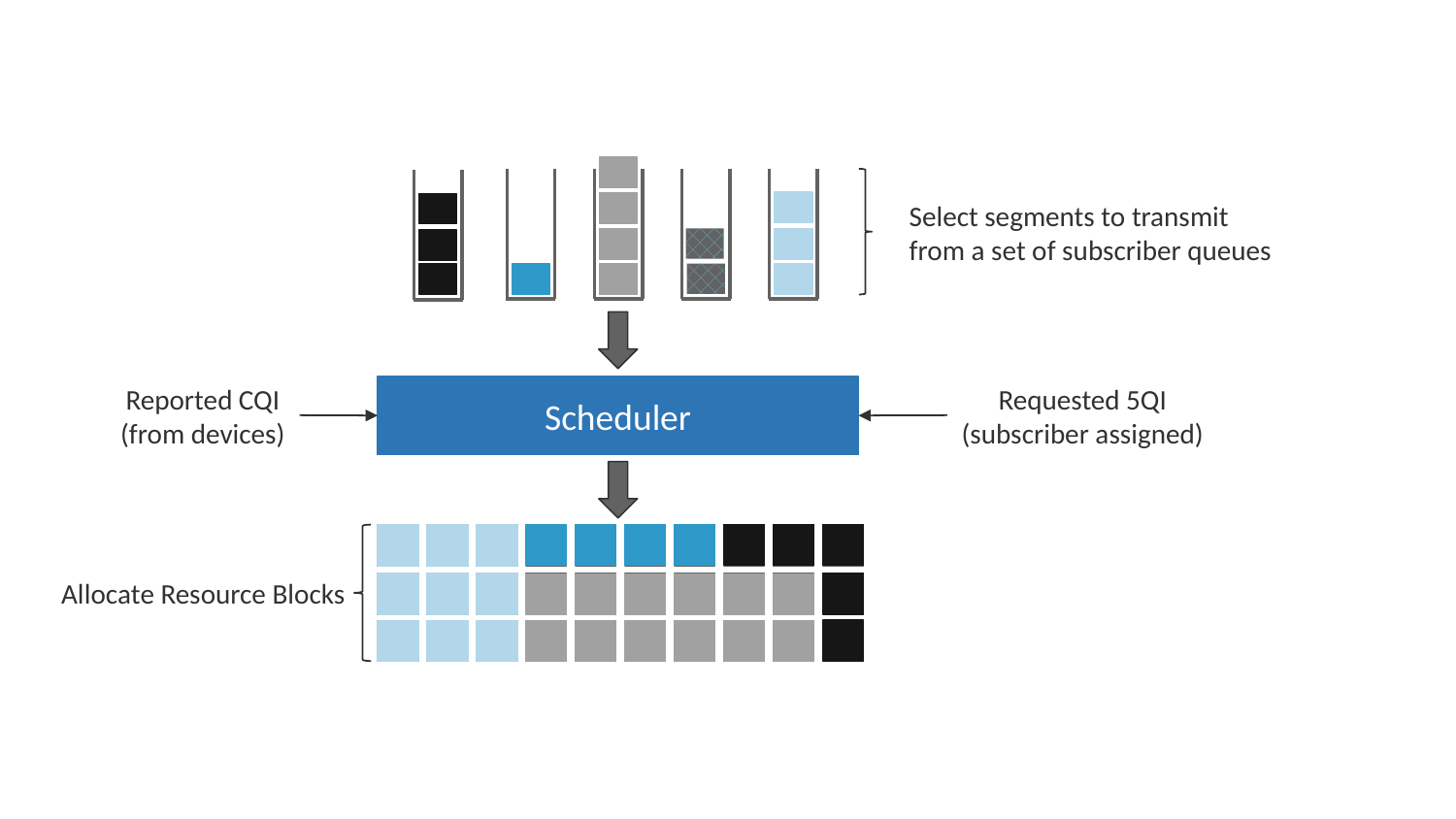

Select segments to transmit
from a set of subscriber queues

Reported CQI
(from devices)
Requested 5QI
(subscriber assigned)
Scheduler

Allocate Resource Blocks